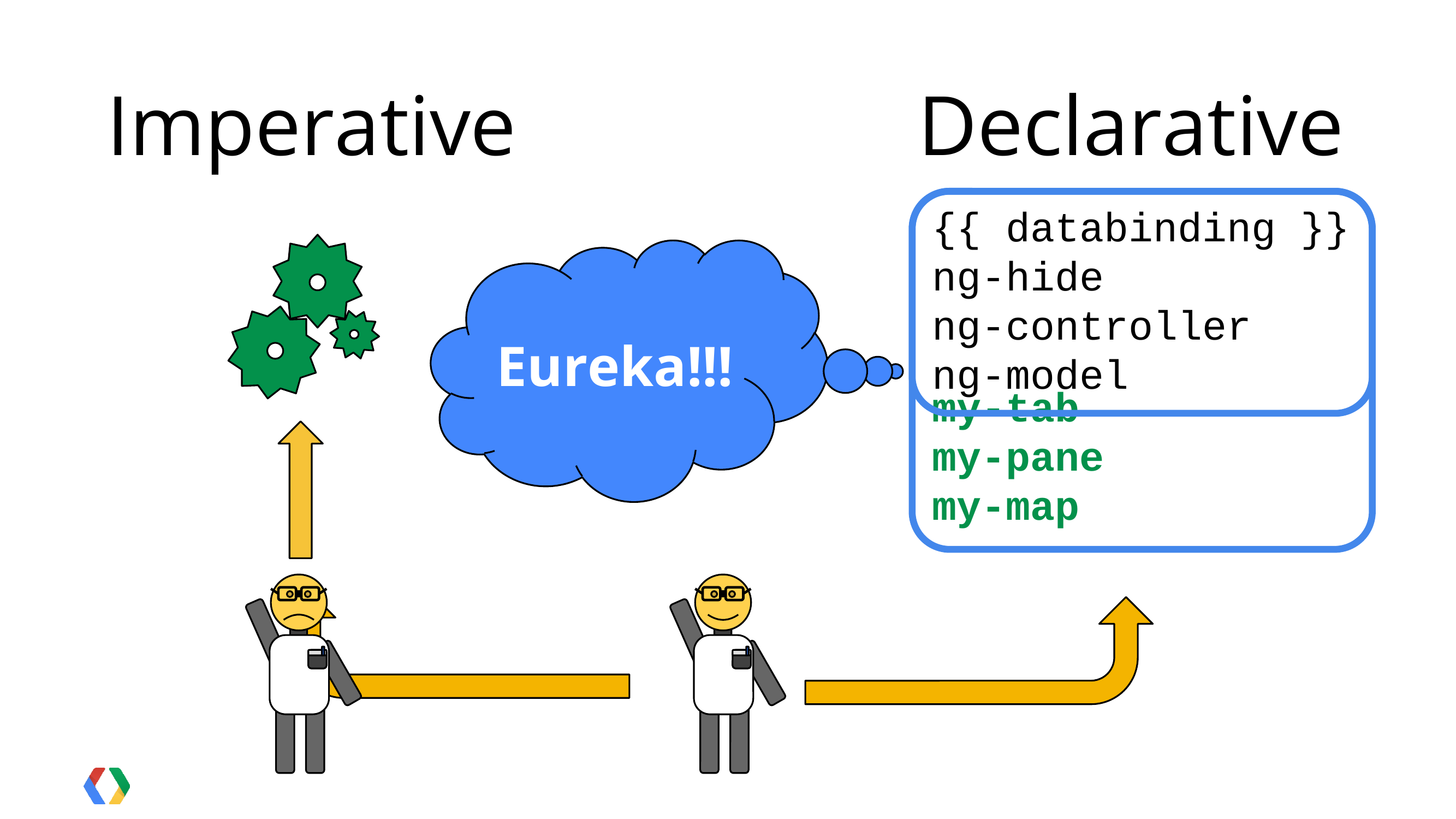

Imperative
Declarative

Eureka!!!
my-tab
my-pane
my-map

{{ databinding }}
ng-hide
ng-controller
ng-model